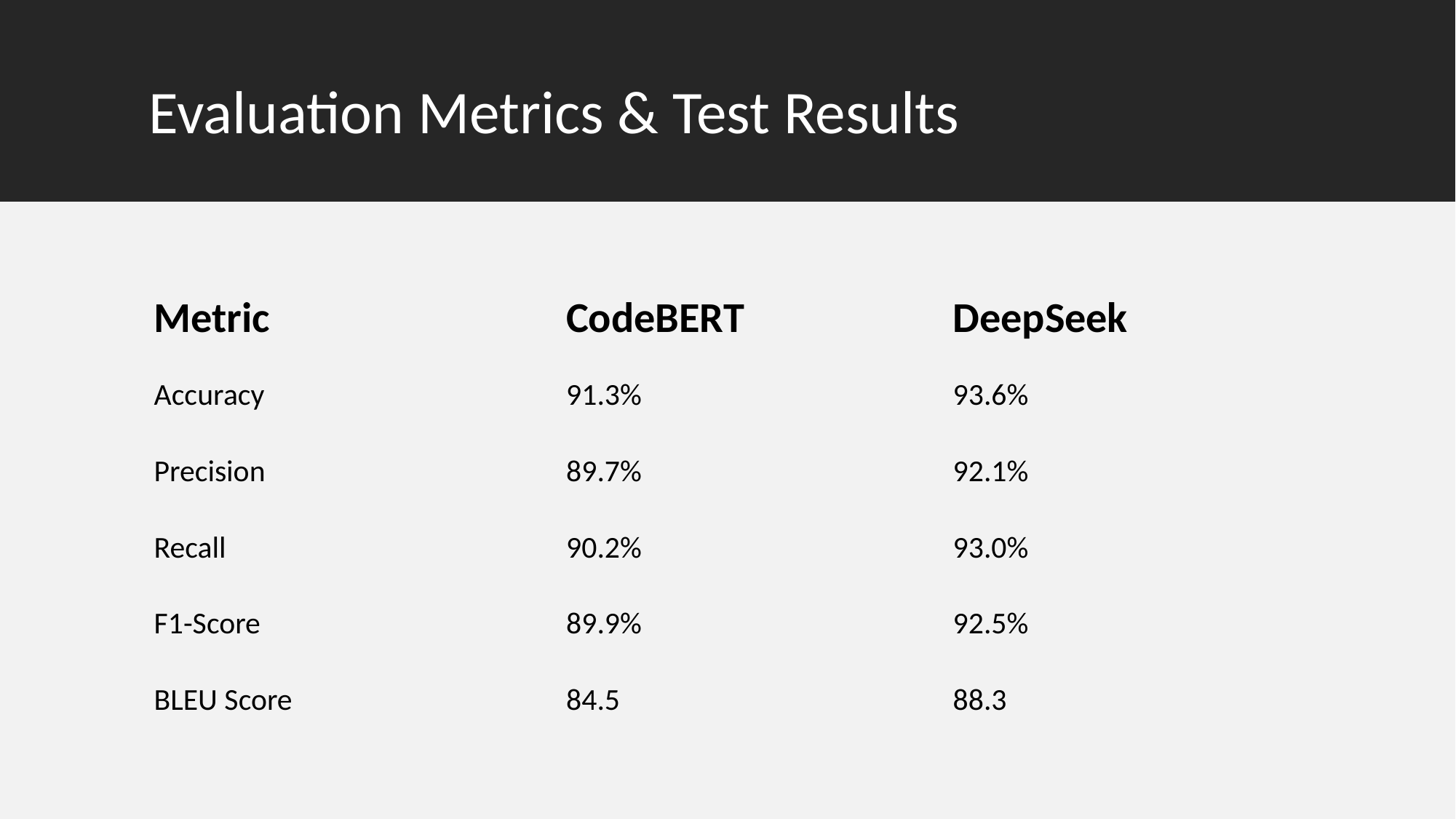

# Evaluation Metrics & Test Results

| Metric | CodeBERT | DeepSeek |
| --- | --- | --- |
| Accuracy | 91.3% | 93.6% |
| Precision | 89.7% | 92.1% |
| Recall | 90.2% | 93.0% |
| F1-Score | 89.9% | 92.5% |
| BLEU Score | 84.5 | 88.3 |